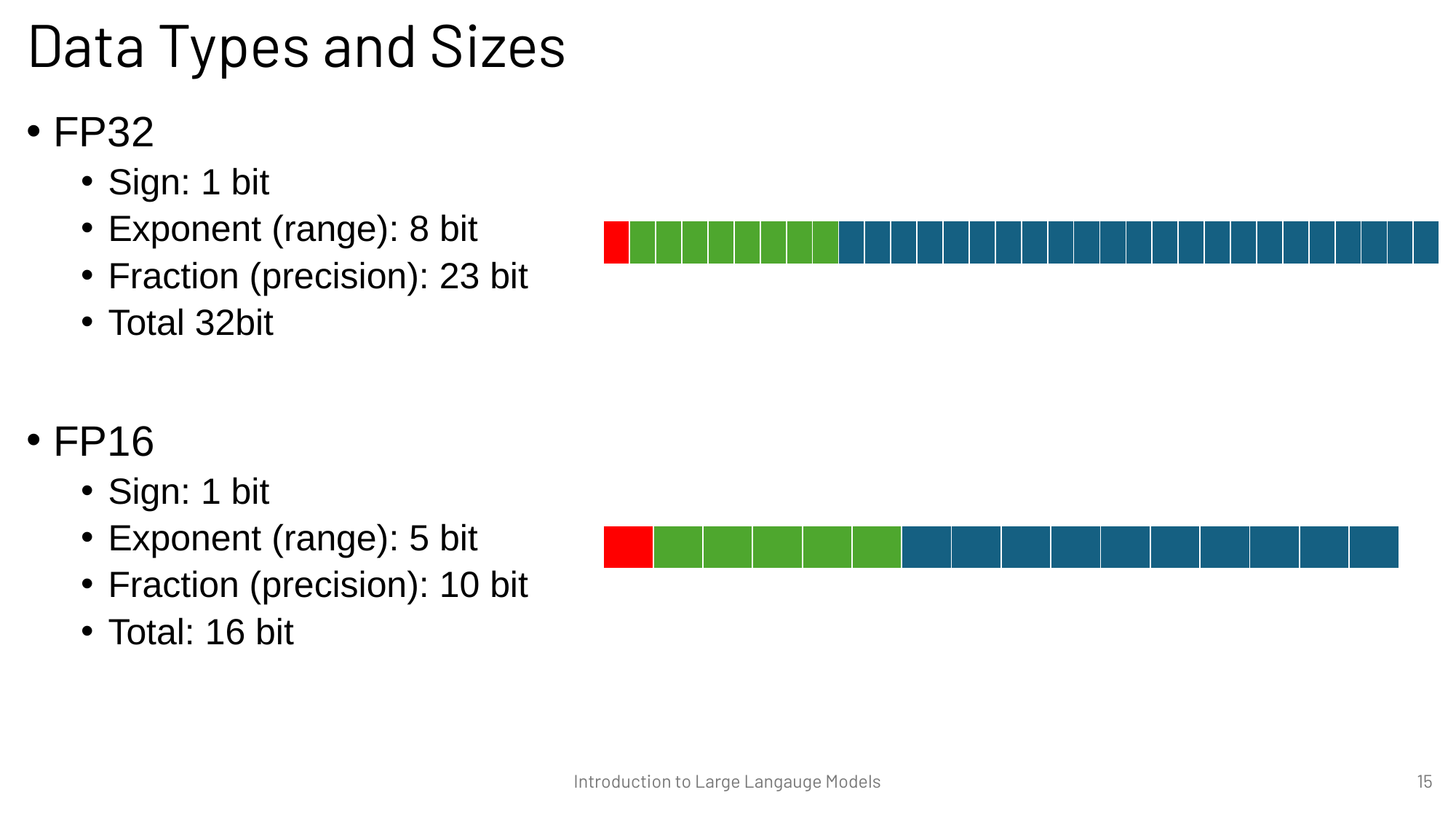

# Data Types and Sizes
FP32
Sign: 1 bit
Exponent (range): 8 bit
Fraction (precision): 23 bit
Total 32bit

FP16
Sign: 1 bit
Exponent (range): 5 bit
Fraction (precision): 10 bit
Total: 16 bit

|  |  |  |  |  |  |  |  |  |  |  |  |  |  |  |  |  |  |  |  |  |  |  |  |  |  |  |  |  |  |  |  |
| --- | --- | --- | --- | --- | --- | --- | --- | --- | --- | --- | --- | --- | --- | --- | --- | --- | --- | --- | --- | --- | --- | --- | --- | --- | --- | --- | --- | --- | --- | --- | --- |
|  |  |  |  |  |  |  |  |  |  |  |  |  |  |  |  |
| --- | --- | --- | --- | --- | --- | --- | --- | --- | --- | --- | --- | --- | --- | --- | --- |
Introduction to Large Langauge Models
15